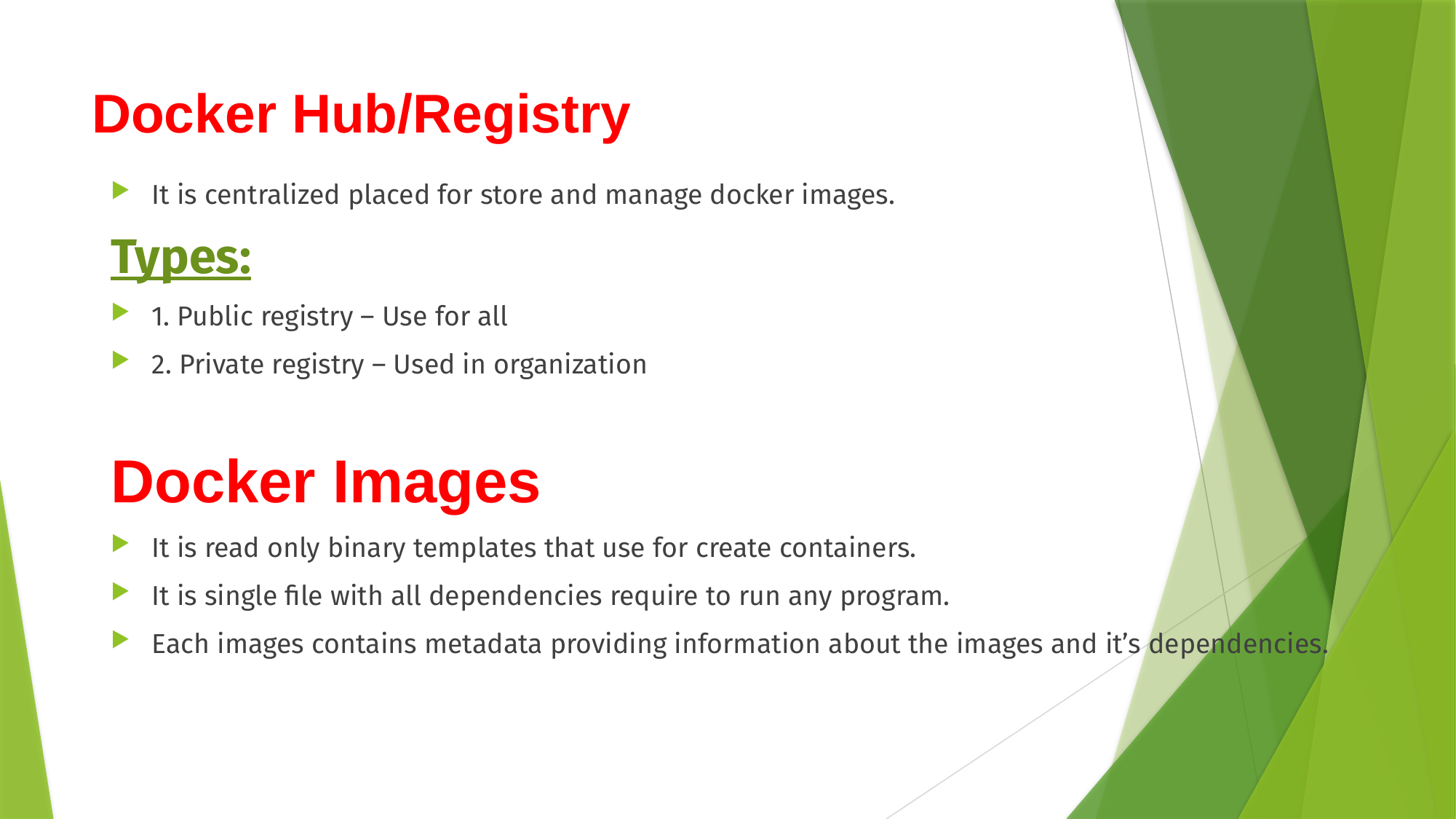

# Docker Hub/Registry
It is centralized placed for store and manage docker images.
Types:
1. Public registry – Use for all
2. Private registry – Used in organization

Docker Images
It is read only binary templates that use for create containers.
It is single file with all dependencies require to run any program.
Each images contains metadata providing information about the images and it’s dependencies.